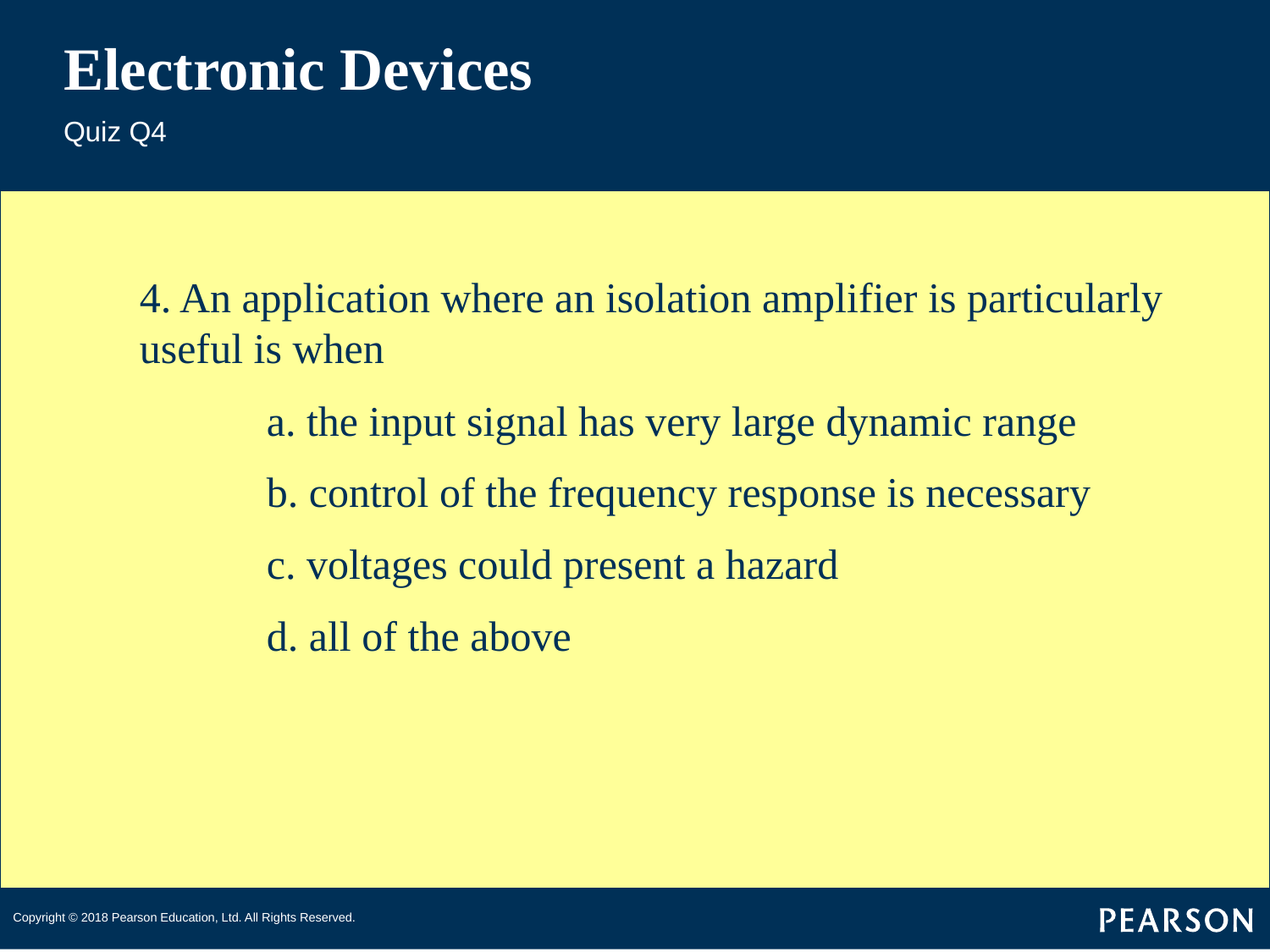

# Electronic Devices
Quiz Q4

4. An application where an isolation amplifier is particularly useful is when
	a. the input signal has very large dynamic range
	b. control of the frequency response is necessary
	c. voltages could present a hazard
	d. all of the above